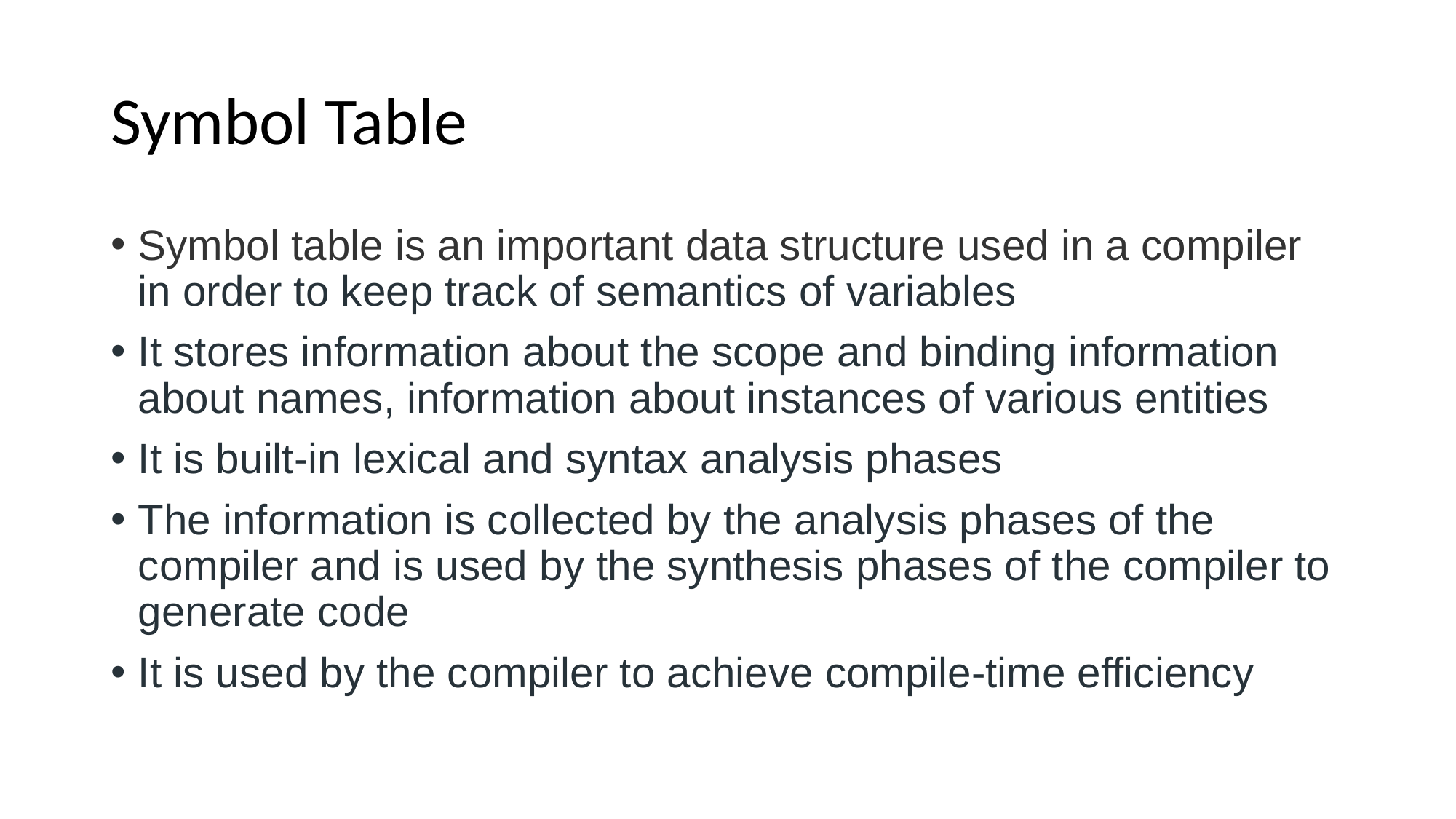

# Symbol Table
Symbol table is an important data structure used in a compiler in order to keep track of semantics of variables
It stores information about the scope and binding information about names, information about instances of various entities
It is built-in lexical and syntax analysis phases
The information is collected by the analysis phases of the compiler and is used by the synthesis phases of the compiler to generate code
It is used by the compiler to achieve compile-time efficiency